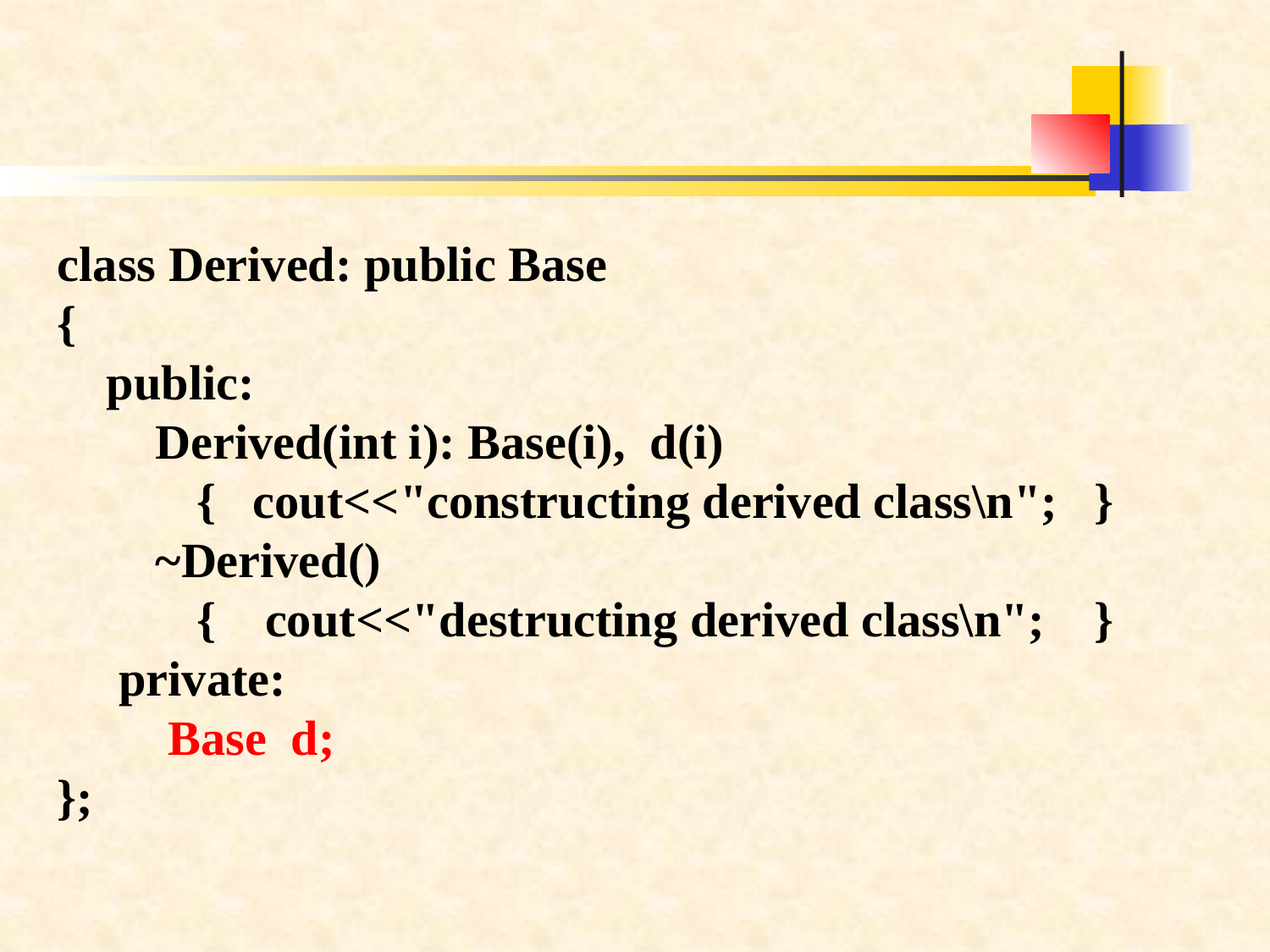

class Derived: public Base
{
    public:
        Derived(int i): Base(i),  d(i)
	 {   cout<<"constructing derived class\n";   }
        ~Derived()
	 {    cout<<"destructing derived class\n";    }
     private:
         Base  d;
};